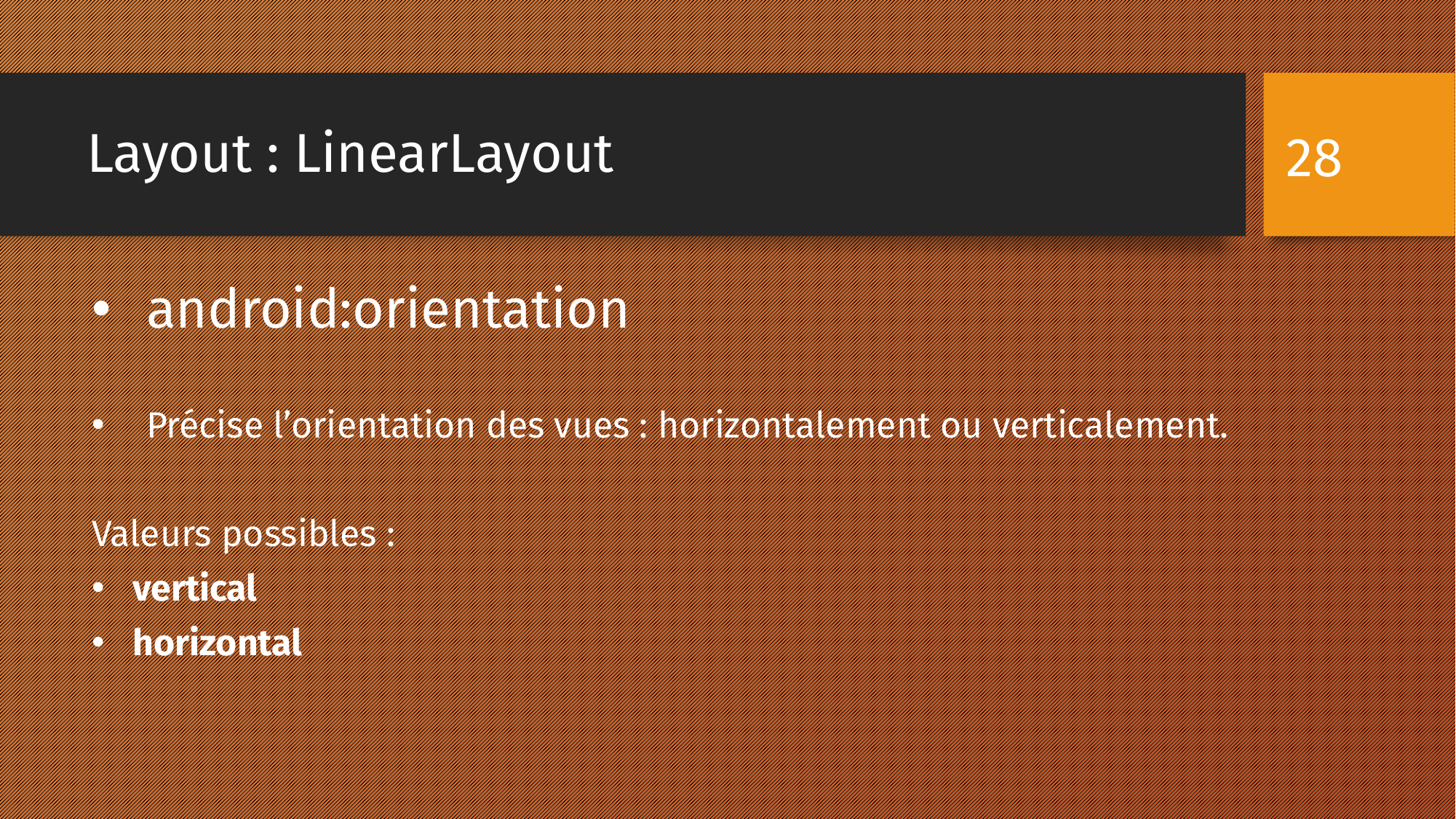

# Layout : LinearLayout
28
android:orientation
Précise l’orientation des vues : horizontalement ou verticalement.

Valeurs possibles :
vertical
horizontal